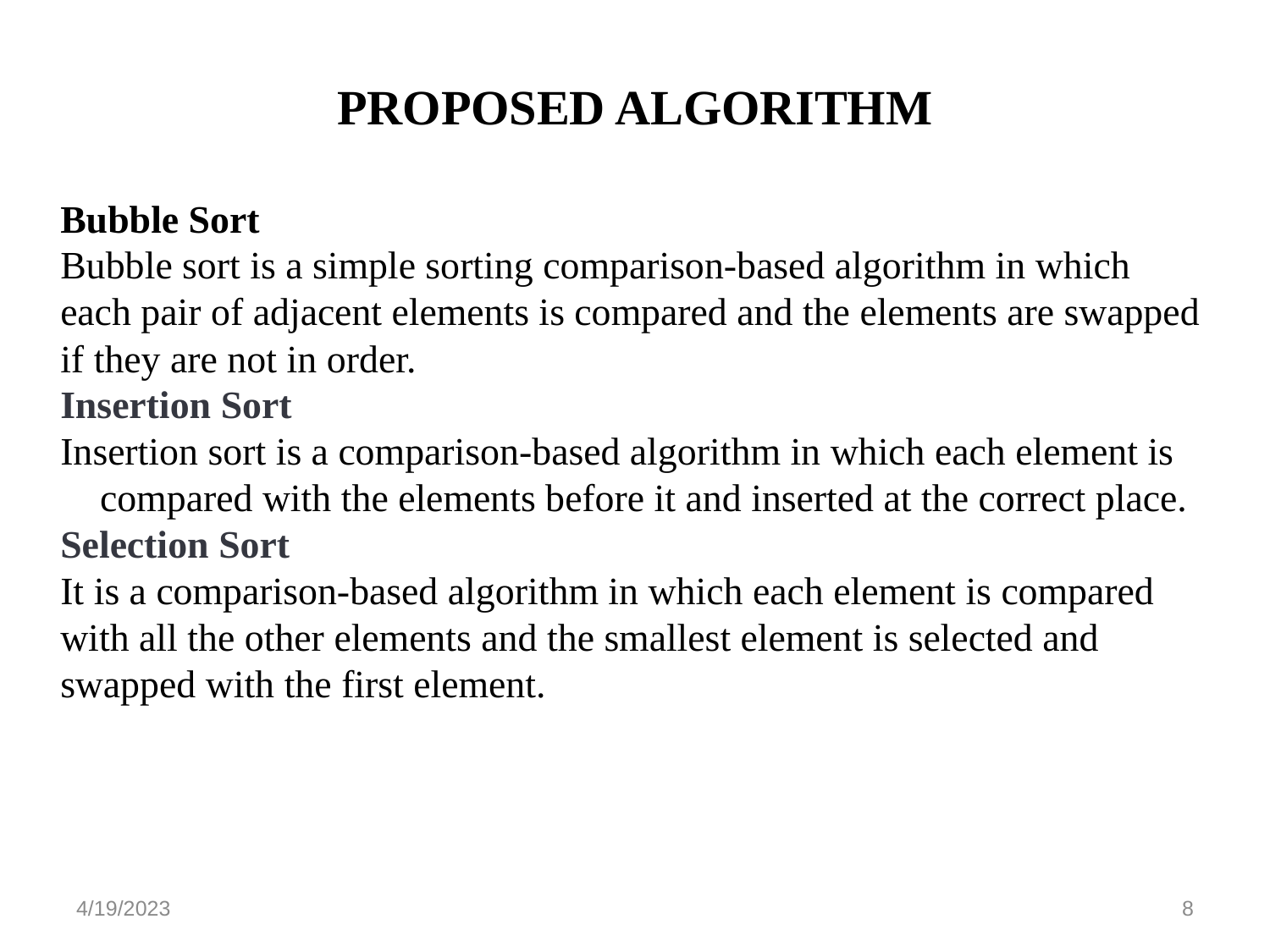

PROPOSED ALGORITHM
Bubble Sort
Bubble sort is a simple sorting comparison-based algorithm in which
each pair of adjacent elements is compared and the elements are swapped
if they are not in order.
Insertion Sort
Insertion sort is a comparison-based algorithm in which each element is compared with the elements before it and inserted at the correct place.
Selection Sort
It is a comparison-based algorithm in which each element is compared with all the other elements and the smallest element is selected and swapped with the first element.

4/19/2023
8